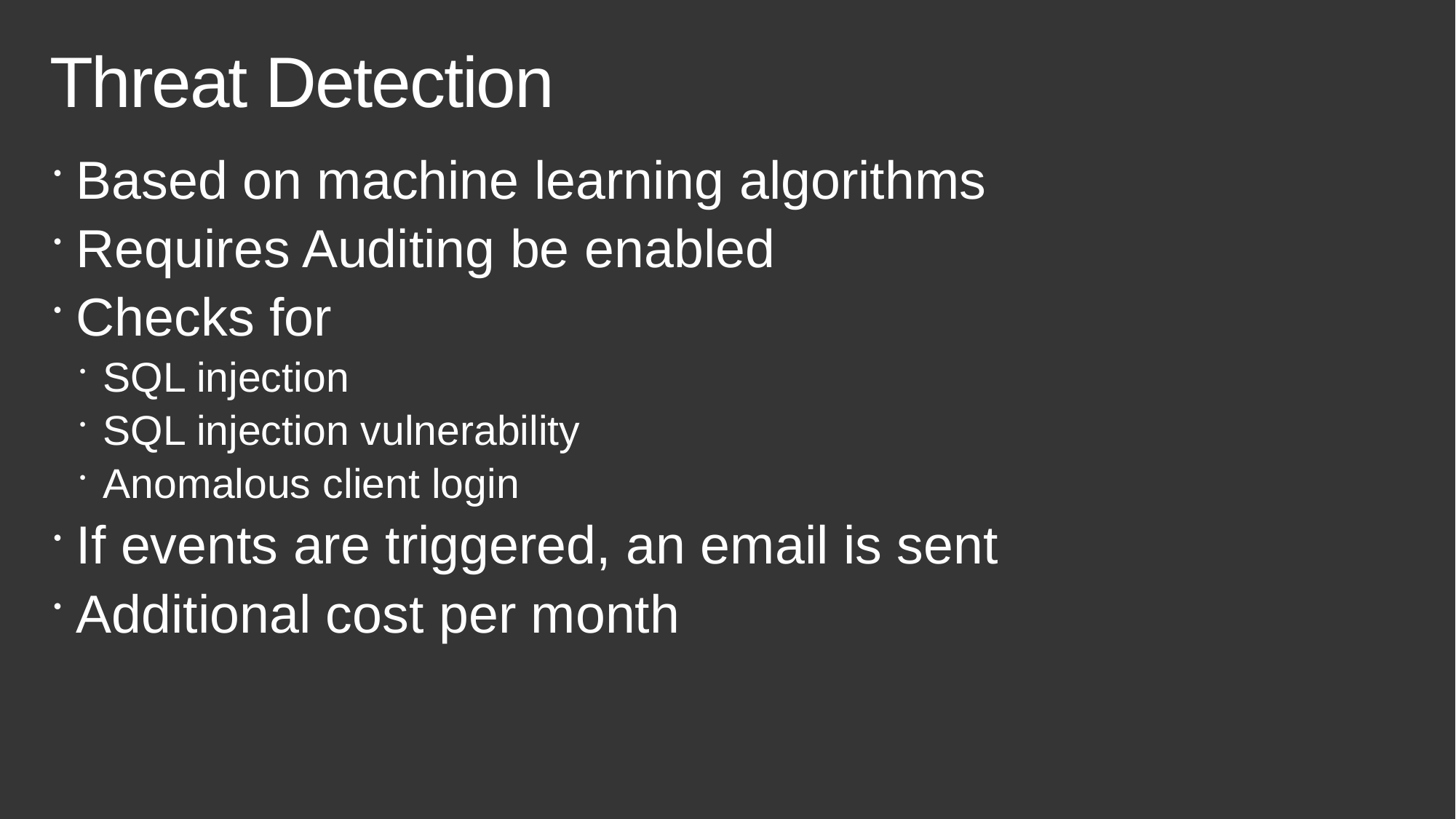

# Threat Detection
Based on machine learning algorithms
Requires Auditing be enabled
Checks for
SQL injection
SQL injection vulnerability
Anomalous client login
If events are triggered, an email is sent
Additional cost per month